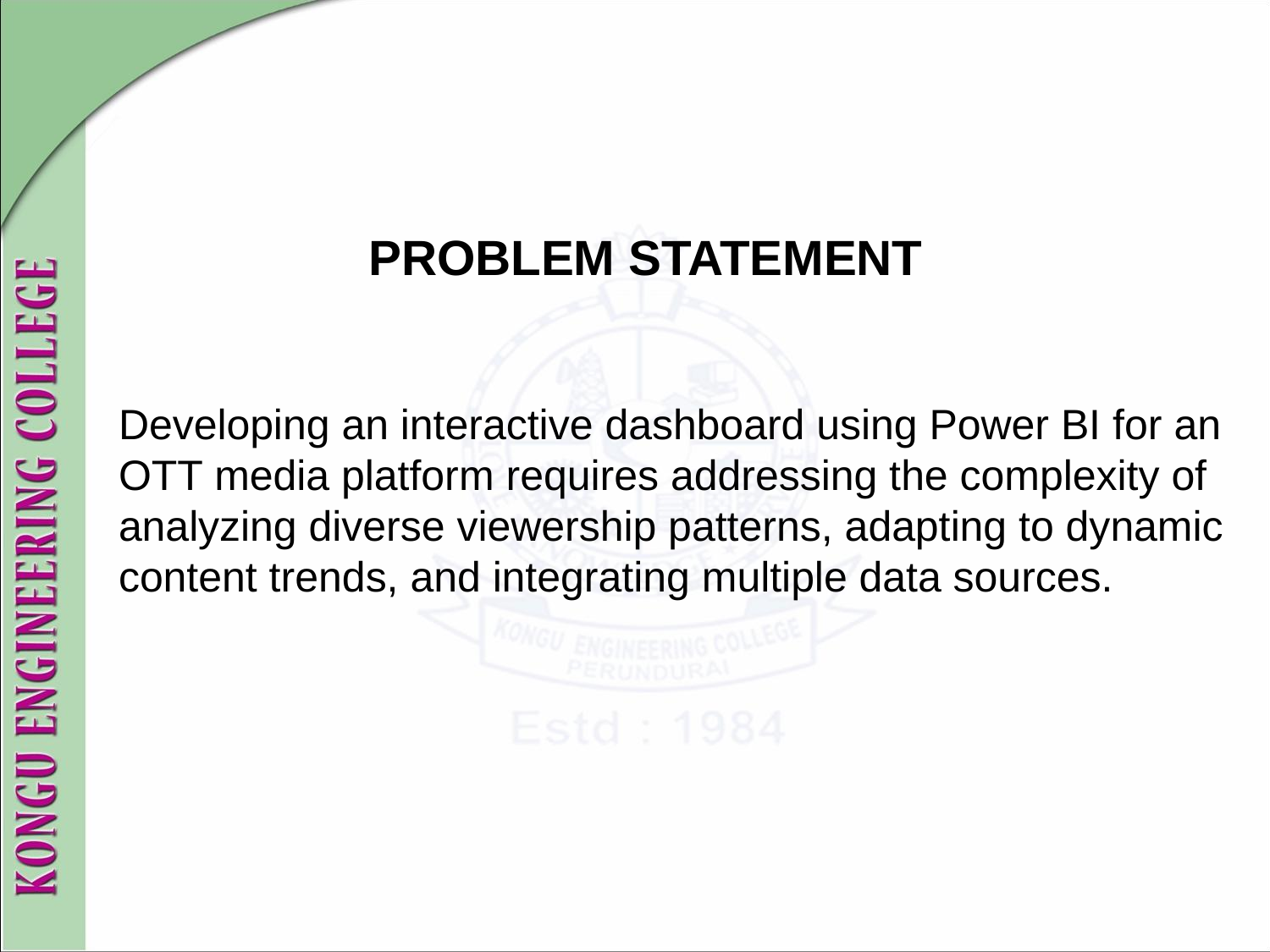

# PROBLEM STATEMENT
Developing an interactive dashboard using Power BI for an OTT media platform requires addressing the complexity of analyzing diverse viewership patterns, adapting to dynamic content trends, and integrating multiple data sources.